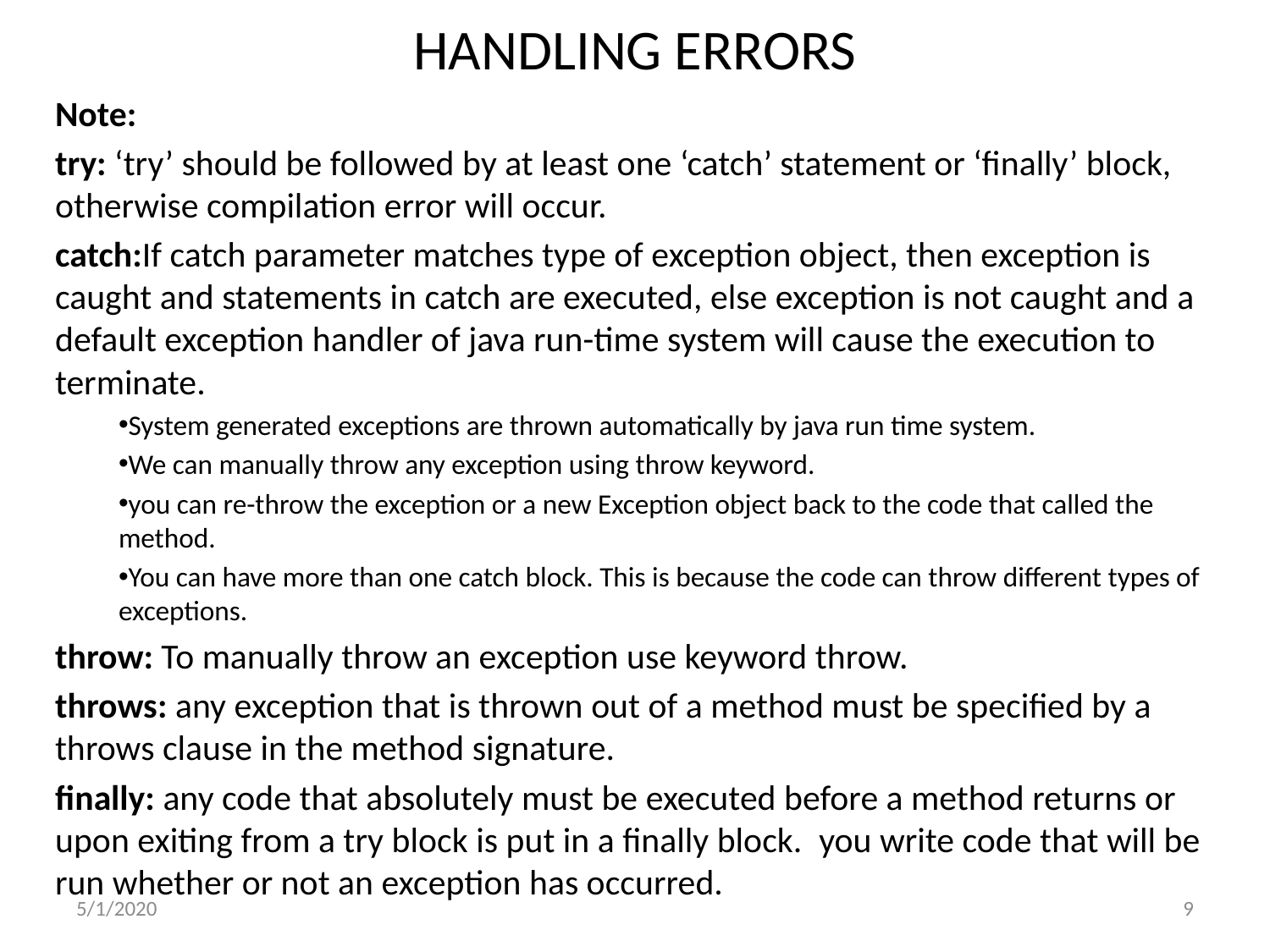

# HANDLING ERRORS
Note:
try: ‘try’ should be followed by at least one ‘catch’ statement or ‘finally’ block, otherwise compilation error will occur.
catch:If catch parameter matches type of exception object, then exception is caught and statements in catch are executed, else exception is not caught and a default exception handler of java run-time system will cause the execution to terminate.
System generated exceptions are thrown automatically by java run time system.
We can manually throw any exception using throw keyword.
you can re-throw the exception or a new Exception object back to the code that called the method.
You can have more than one catch block. This is because the code can throw different types of exceptions.
throw: To manually throw an exception use keyword throw.
throws: any exception that is thrown out of a method must be specified by a throws clause in the method signature.
finally: any code that absolutely must be executed before a method returns or upon exiting from a try block is put in a finally block.  you write code that will be run whether or not an exception has occurred.
5/1/2020
9